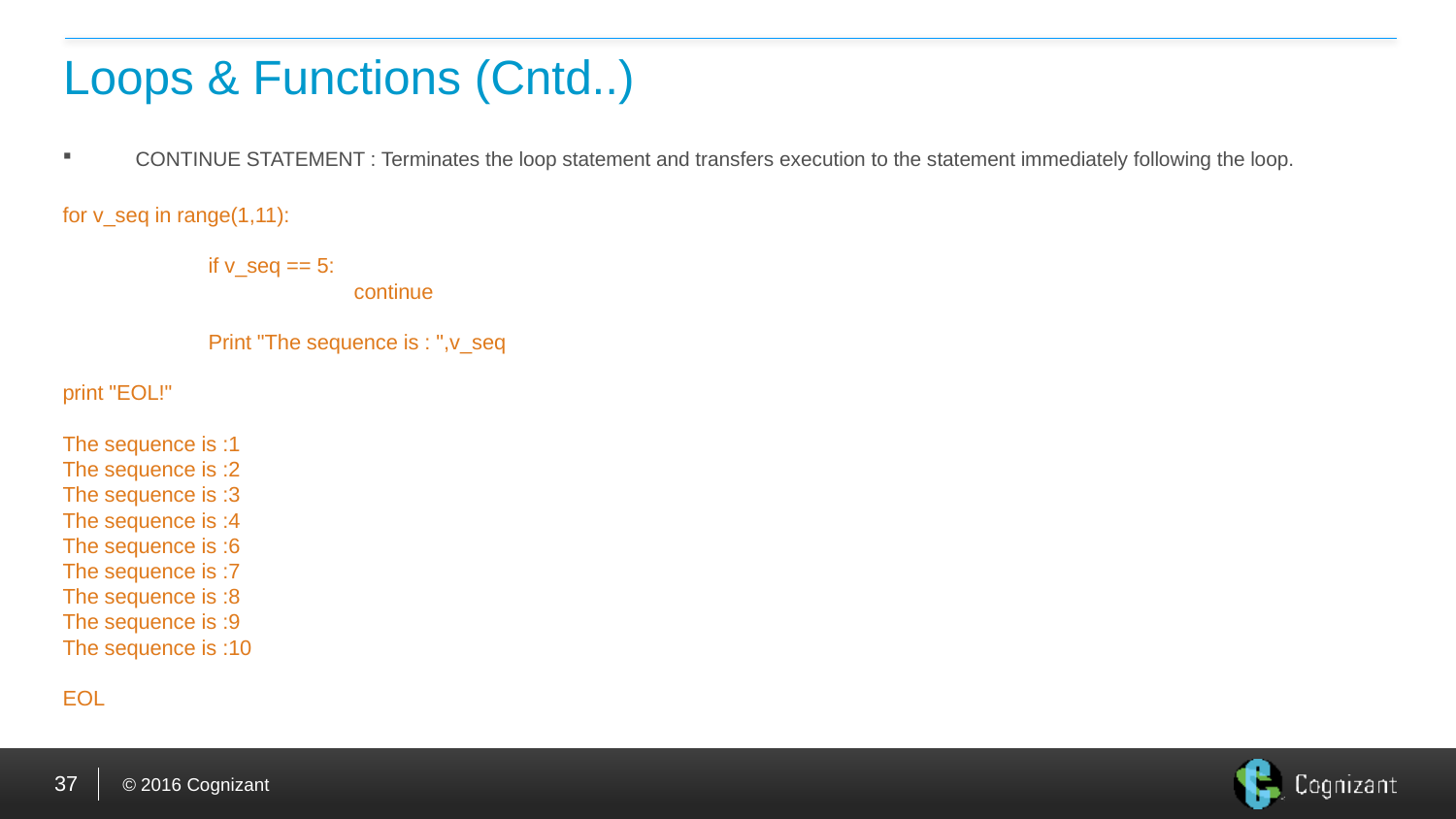

# Loops & Functions (Cntd..)
CONTINUE STATEMENT : Terminates the loop statement and transfers execution to the statement immediately following the loop.
for v_seq in range(1,11):

	if v_seq == 5:
		continue

	Print "The sequence is : ",v_seq

print "EOL!"

The sequence is :1
The sequence is :2
The sequence is :3
The sequence is :4
The sequence is :6
The sequence is :7
The sequence is :8
The sequence is :9
The sequence is :10

EOL
37